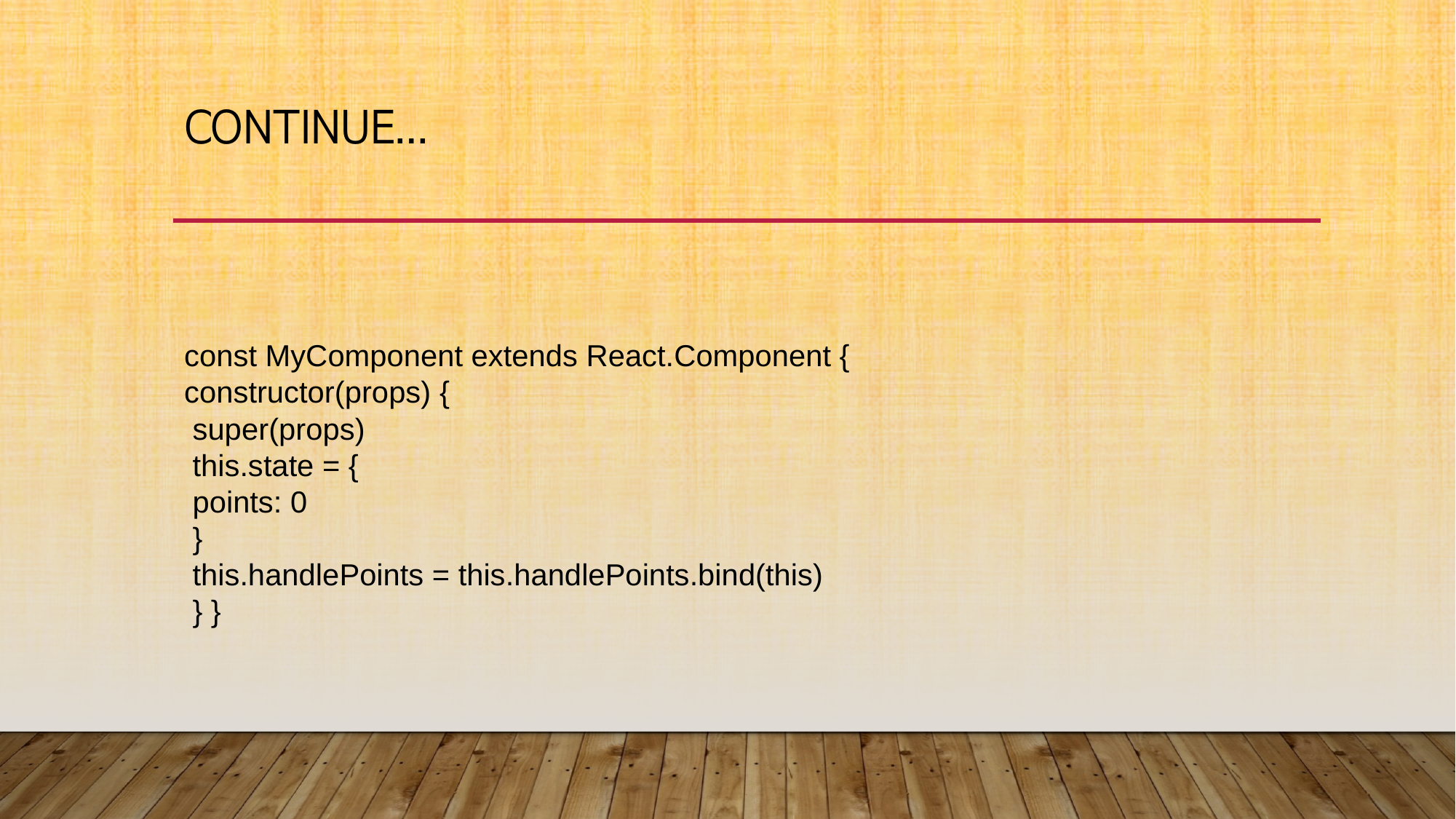

# Continue…

const MyComponent extends React.Component {
constructor(props) {
 super(props)
 this.state = {
 points: 0
 }
 this.handlePoints = this.handlePoints.bind(this)
 } }